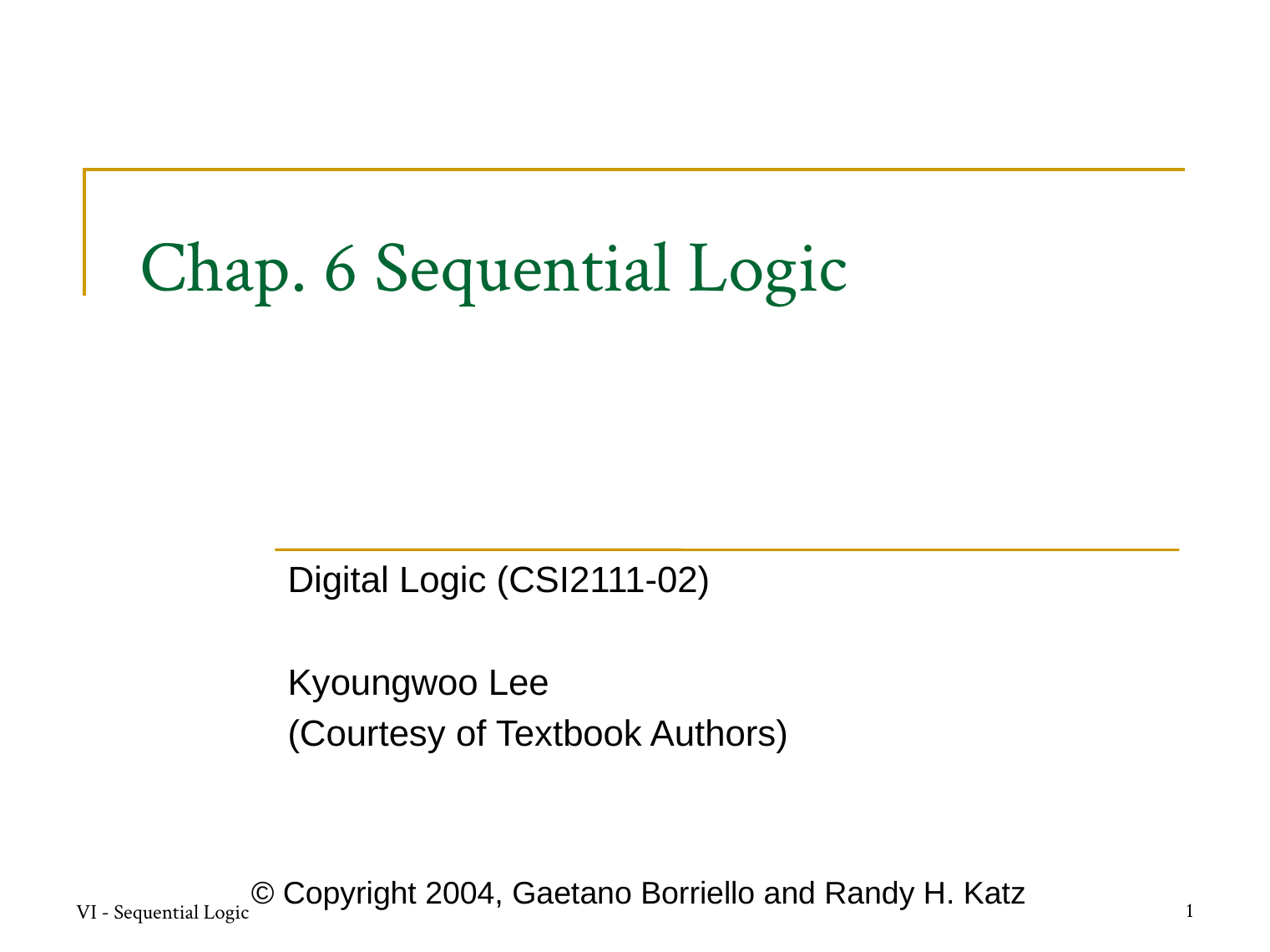

# Chap. 6 Sequential Logic
Digital Logic (CSI2111-02)

Kyoungwoo Lee
(Courtesy of Textbook Authors)
© Copyright 2004, Gaetano Borriello and Randy H. Katz
VI - Sequential Logic
1